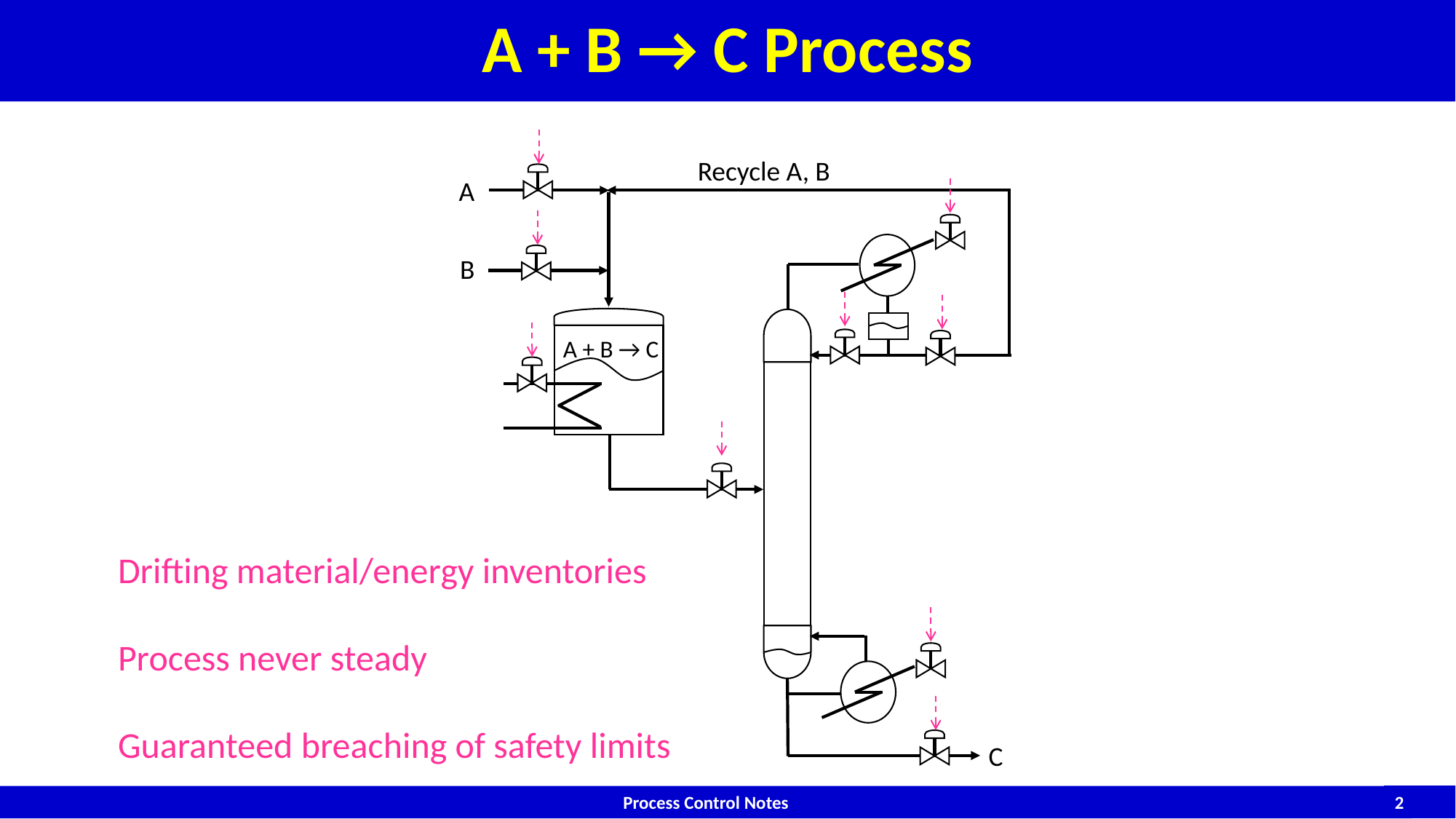

# A + B → C Process
Recycle A, B
A
B
A + B → C
C

Drifting material/energy inventories

Process never steady

Guaranteed breaching of safety limits